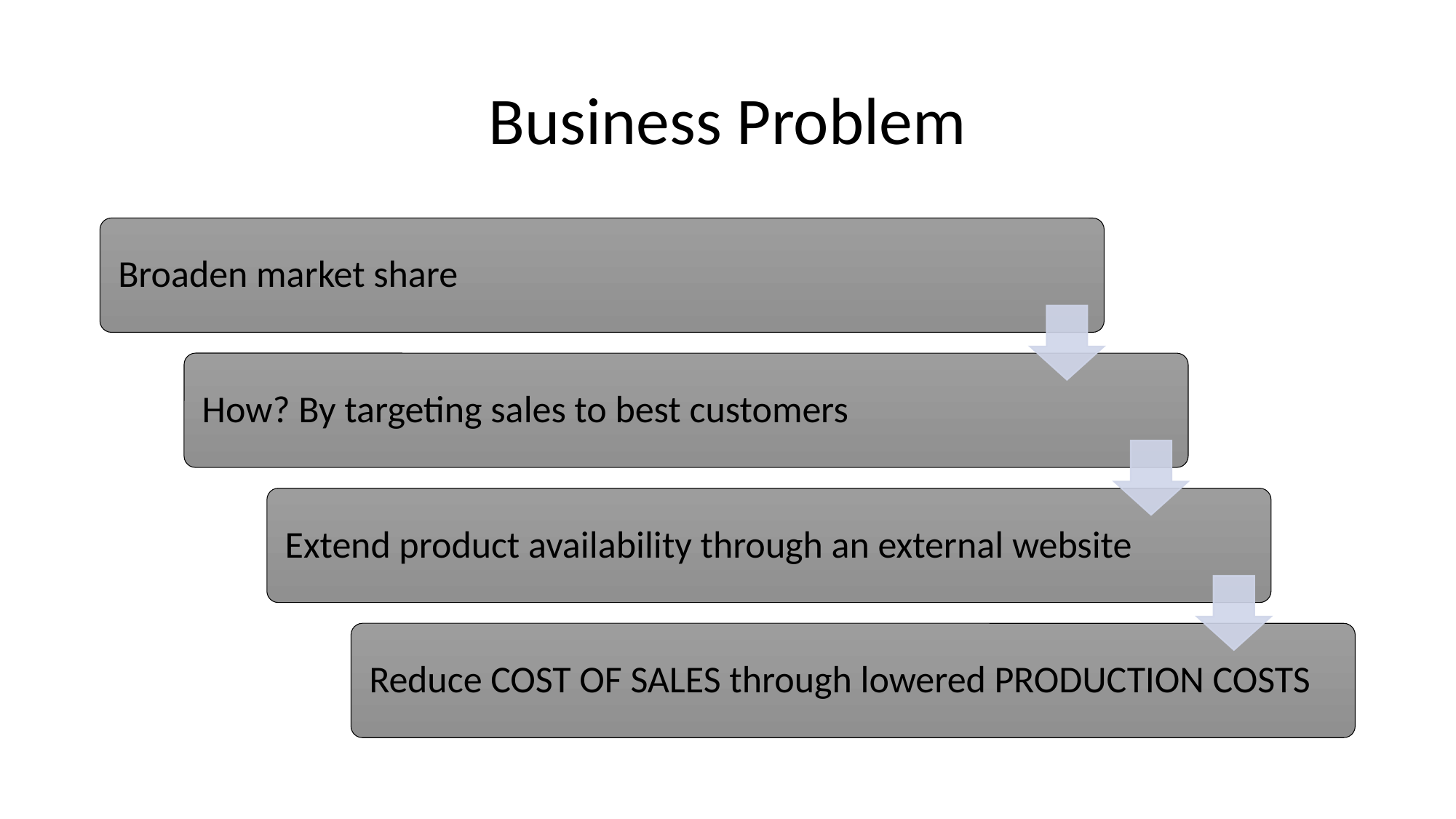

# Business Problem
Broaden market share
How? By targeting sales to best customers
Extend product availability through an external website
Reduce COST OF SALES through lowered PRODUCTION COSTS